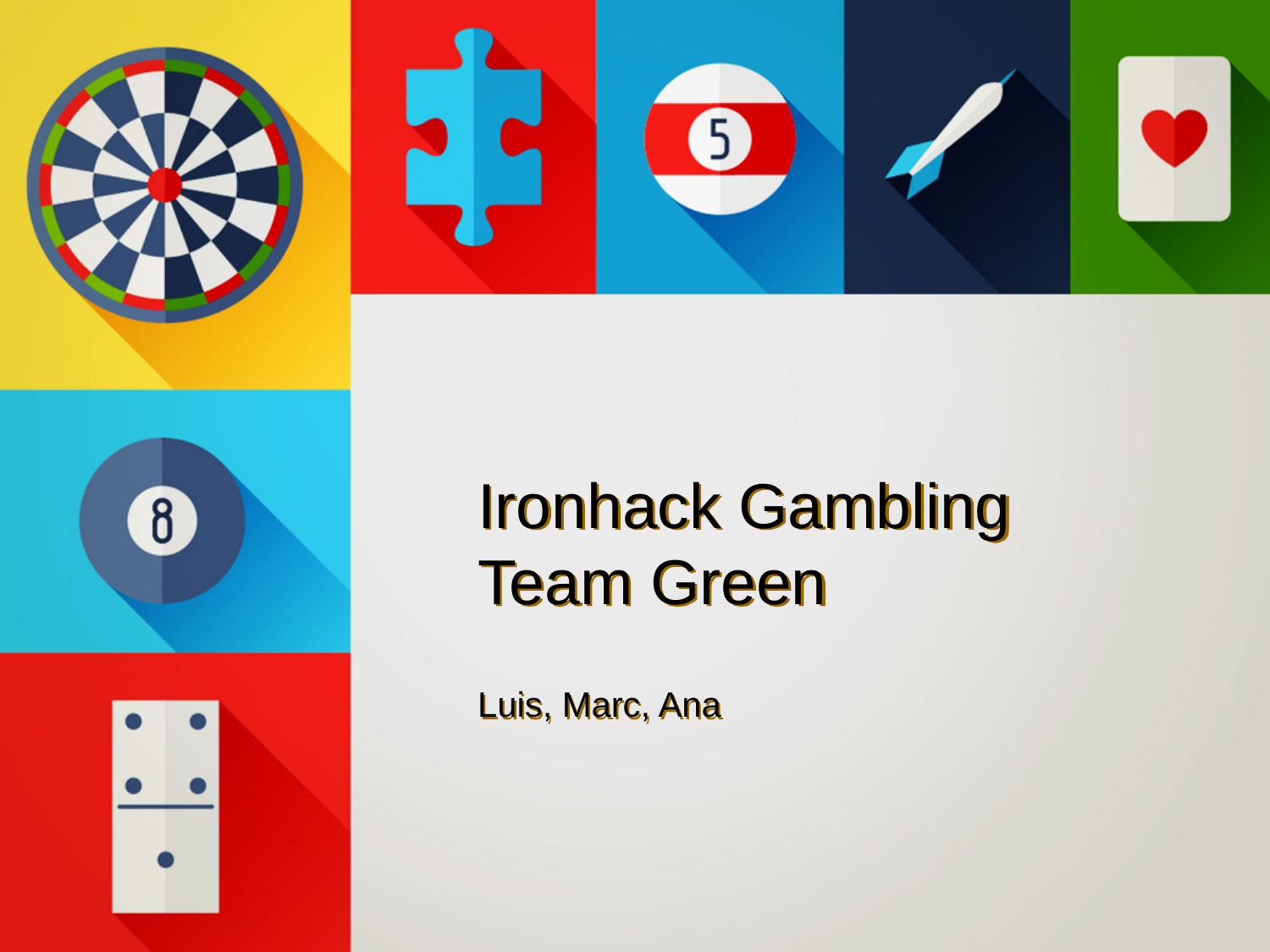

# Ironhack Gambling Team Green
Luis, Marc, Ana